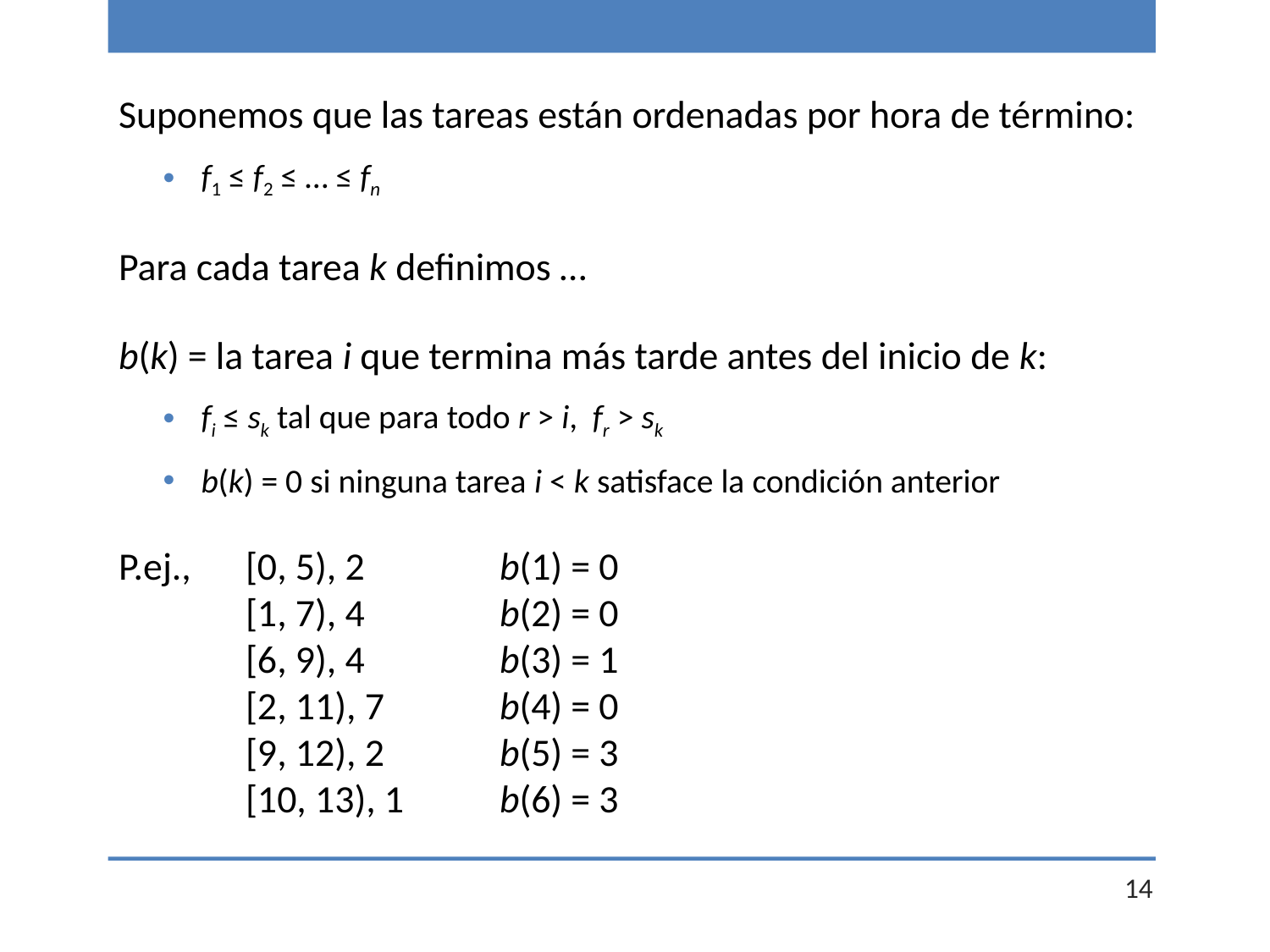

Suponemos que las tareas están ordenadas por hora de término:
f1 ≤ f2 ≤ … ≤ fn
Para cada tarea k definimos …
b(k) = la tarea i que termina más tarde antes del inicio de k:
fi ≤ sk tal que para todo r > i,  fr > sk
b(k) = 0 si ninguna tarea i < k satisface la condición anterior
P.ej., 	[0, 5), 2		b(1) = 0
	[1, 7), 4		b(2) = 0
	[6, 9), 4		b(3) = 1
	[2, 11), 7	b(4) = 0
	[9, 12), 2	b(5) = 3
	[10, 13), 1	b(6) = 3
14